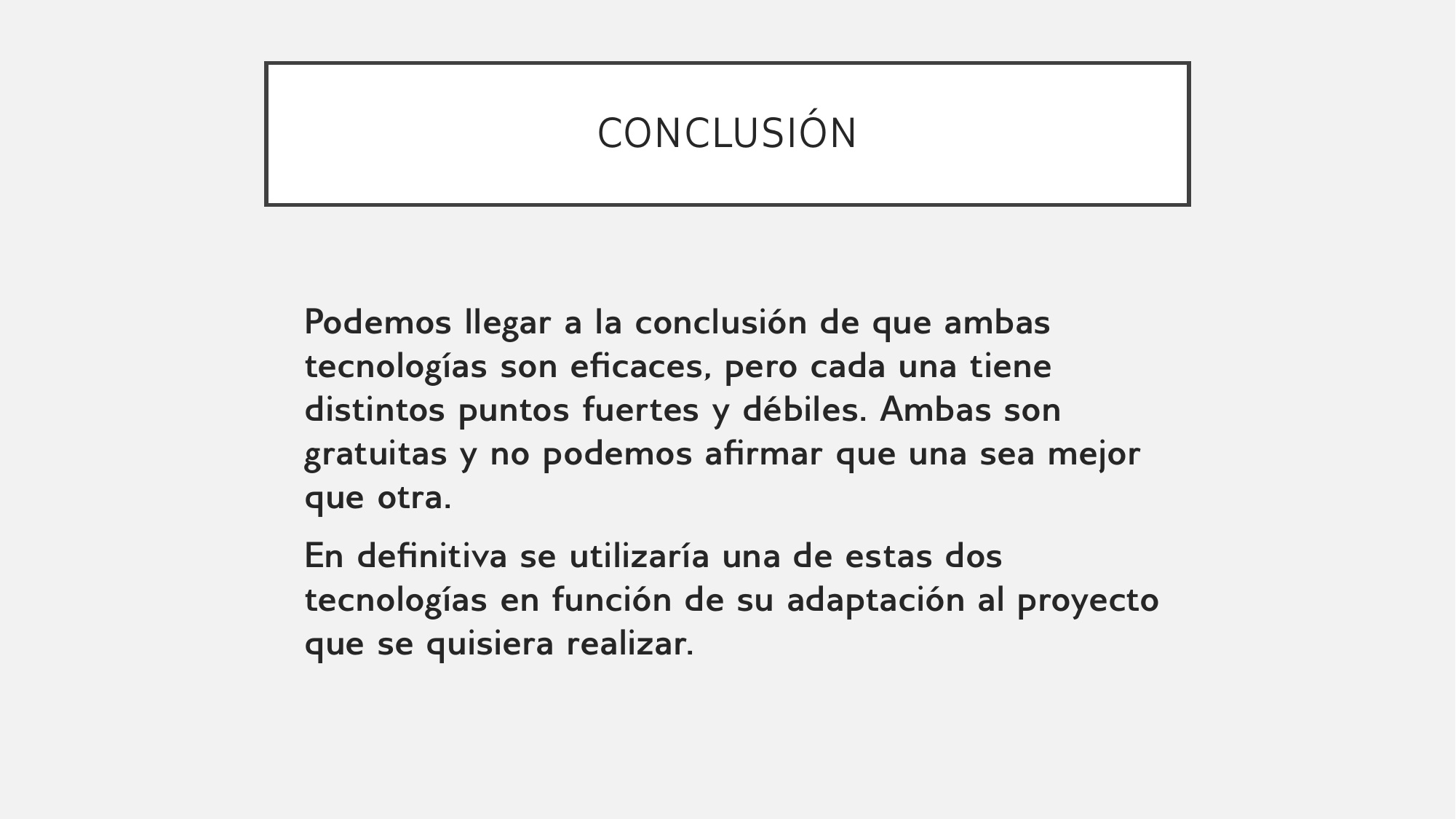

# conclusión
Podemos llegar a la conclusión de que ambas tecnologías son eficaces, pero cada una tiene distintos puntos fuertes y débiles. Ambas son gratuitas y no podemos afirmar que una sea mejor que otra.
En definitiva se utilizaría una de estas dos tecnologías en función de su adaptación al proyecto que se quisiera realizar.